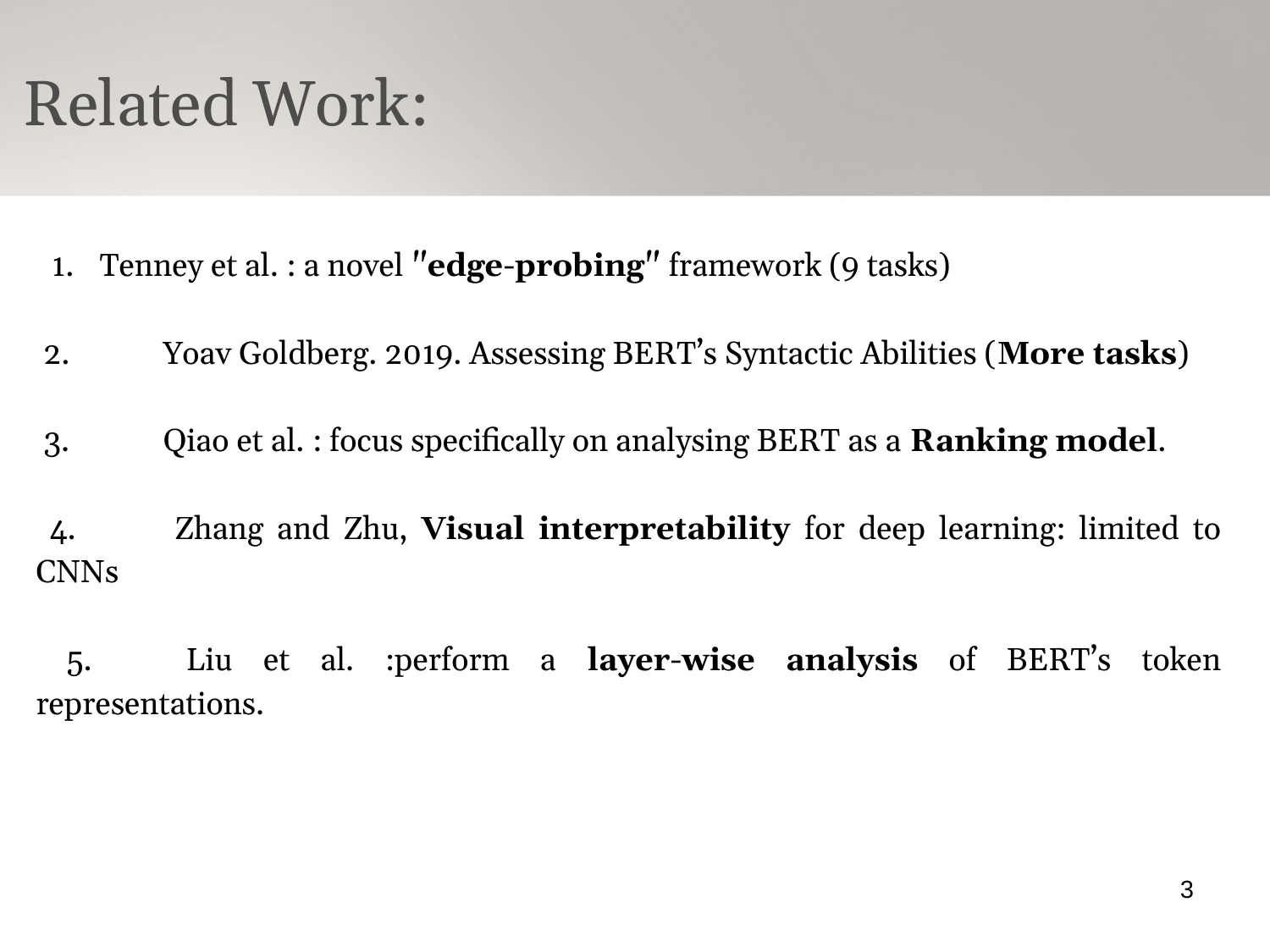

Related Work:
Tenney et al. : a novel "edge-probing" framework (9 tasks)

 2. 	Yoav Goldberg. 2019. Assessing BERT’s Syntactic Abilities (More tasks)

 3.	Qiao et al. : focus specifically on analysing BERT as a Ranking model.

 4. 	Zhang and Zhu, Visual interpretability for deep learning: limited to CNNs

 5.	Liu et al. :perform a layer-wise analysis of BERT’s token representations.
3